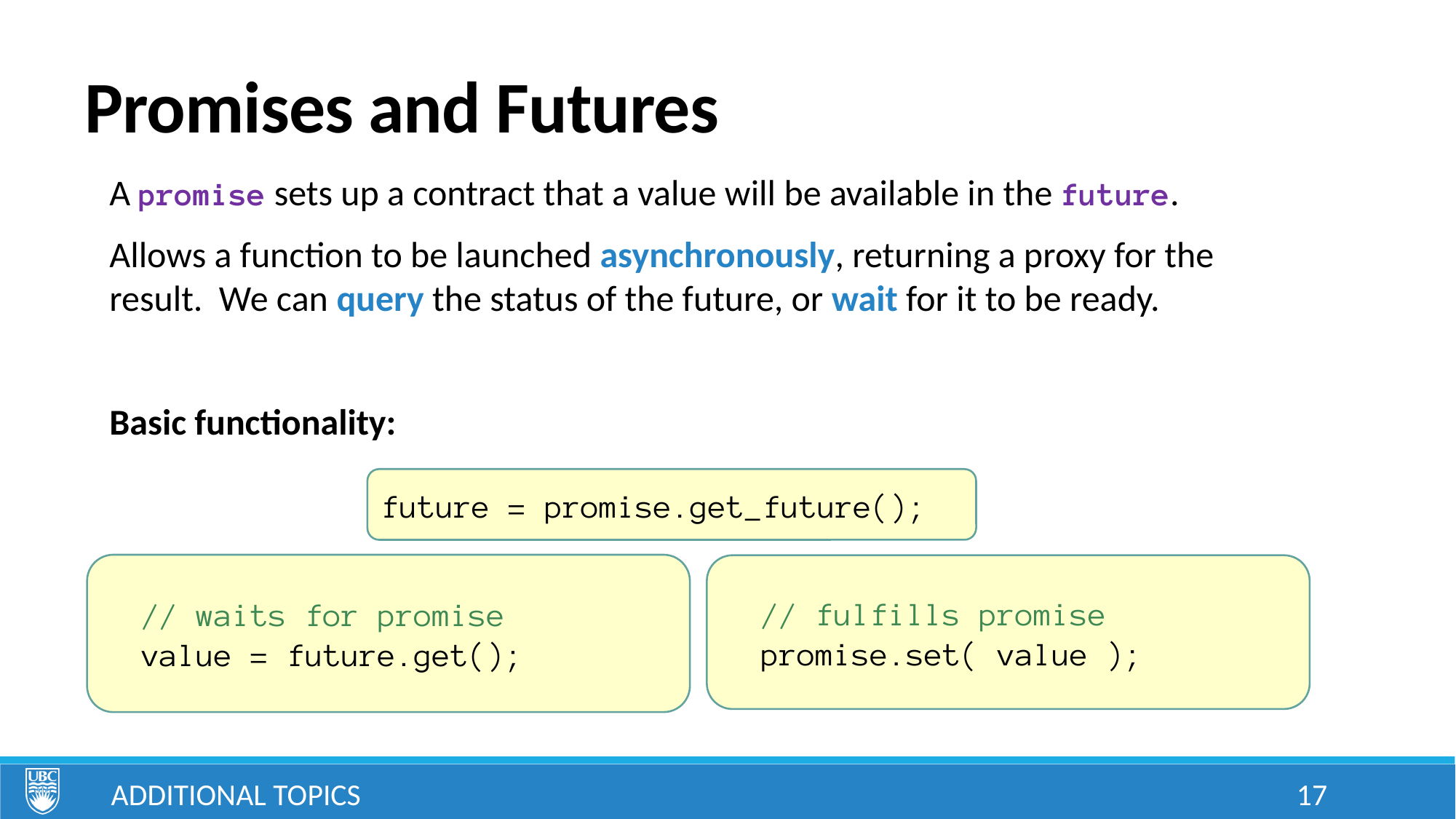

# Promises and Futures
A promise sets up a contract that a value will be available in the future.
Allows a function to be launched asynchronously, returning a proxy for the result.  We can query the status of the future, or wait for it to be ready.

Basic functionality:

future = promise.get_future();
  // waits for promise
  value = future.get();
  // fulfills promise
  promise.set( value );
Additional Topics
17